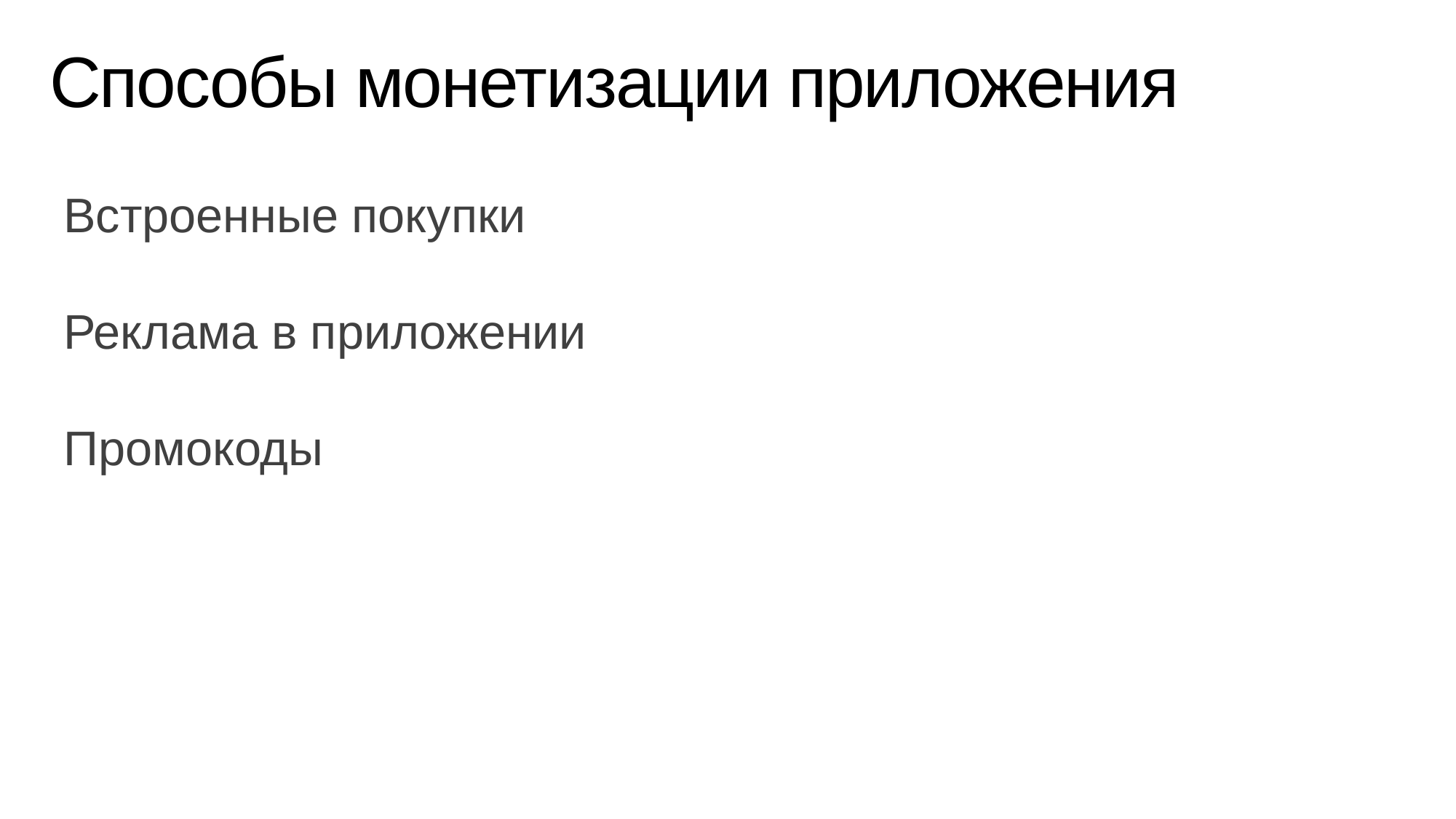

# Способы монетизации приложения
Встроенные покупки

Реклама в приложении

Промокоды